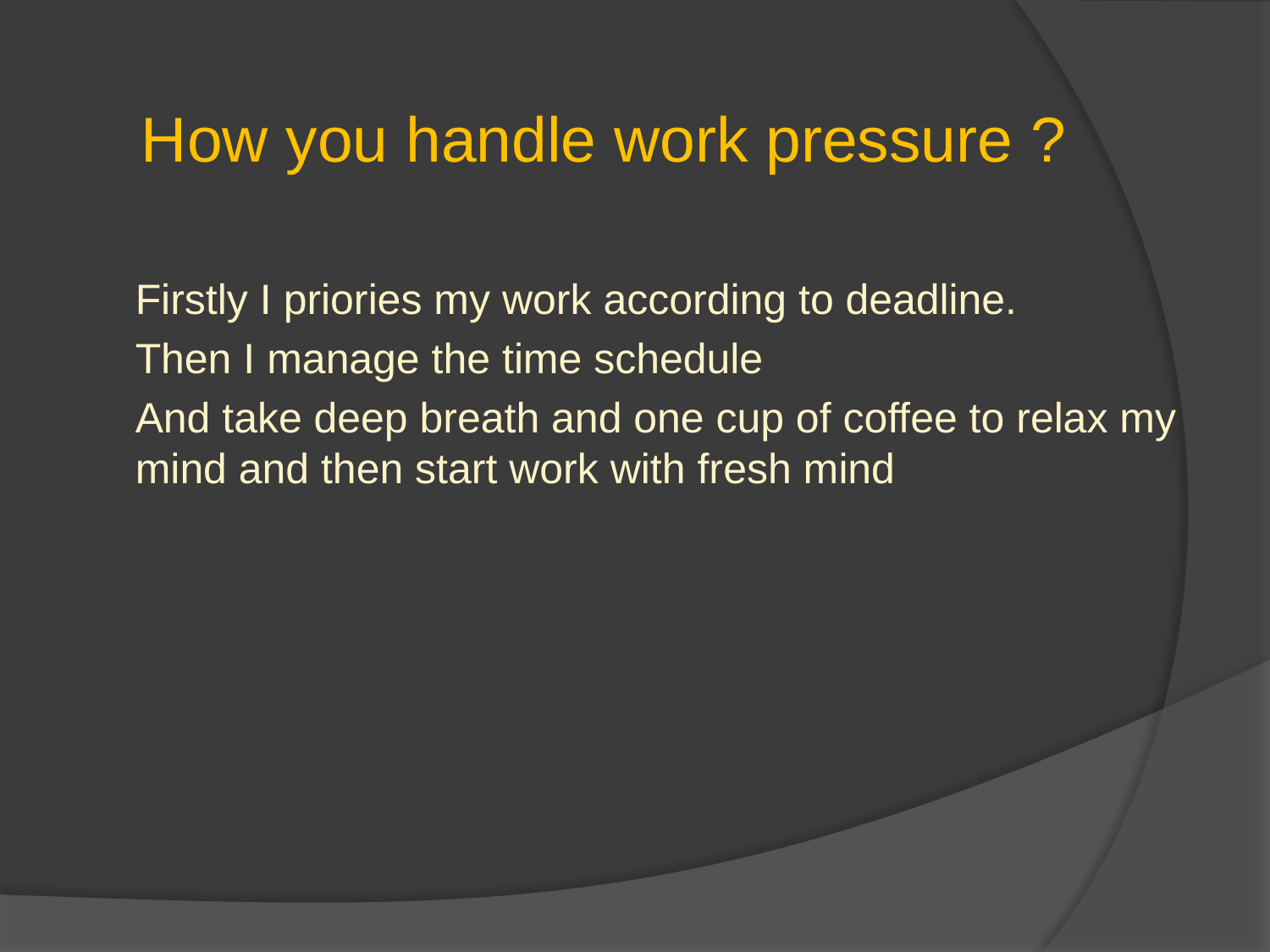

# How you handle work pressure ?
Firstly I priories my work according to deadline.
Then I manage the time schedule
And take deep breath and one cup of coffee to relax my mind and then start work with fresh mind